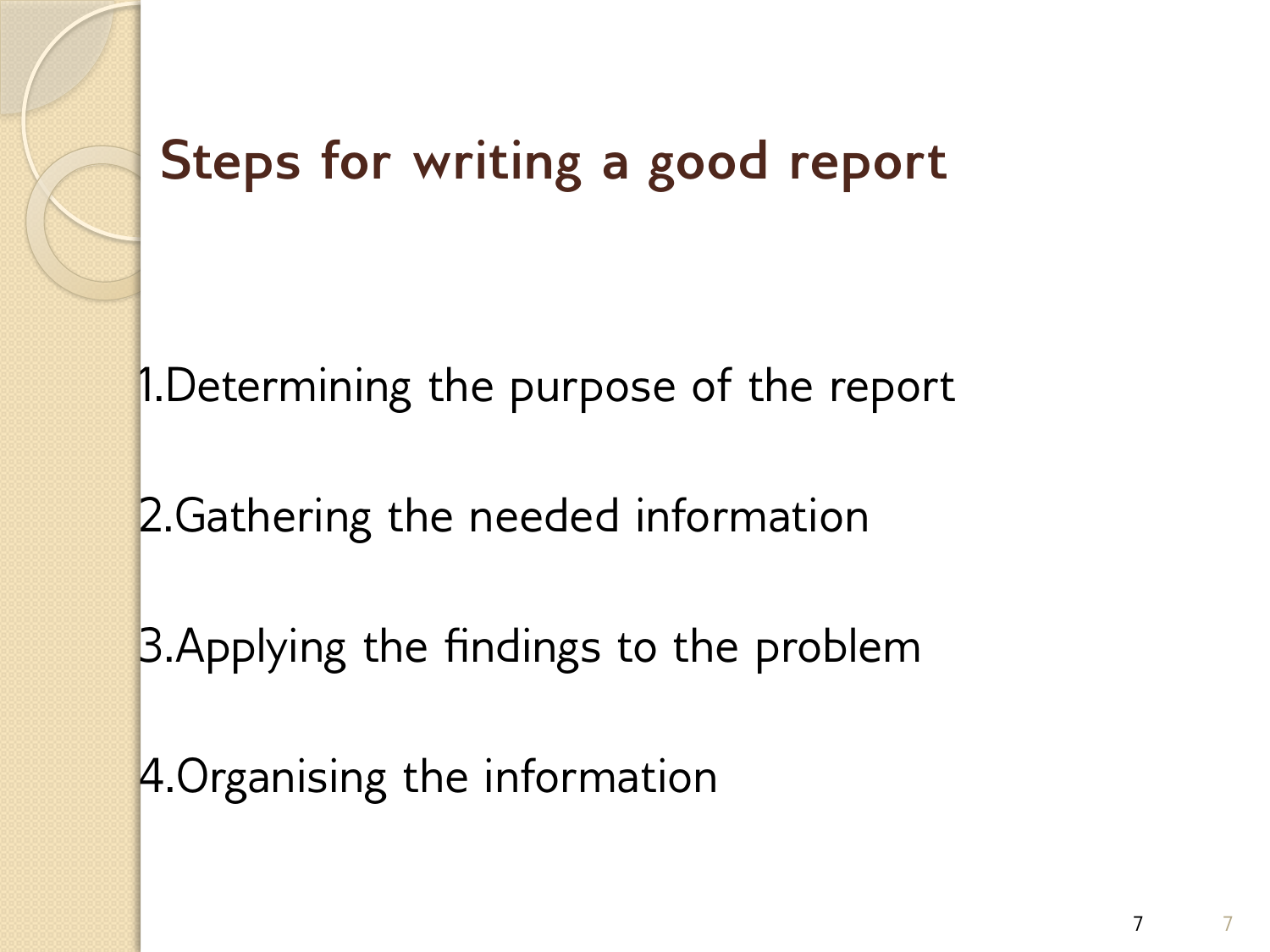

Steps for writing a good report
#
1.Determining the purpose of the report
2.Gathering the needed information
3.Applying the findings to the problem
4.Organising the information
7
7